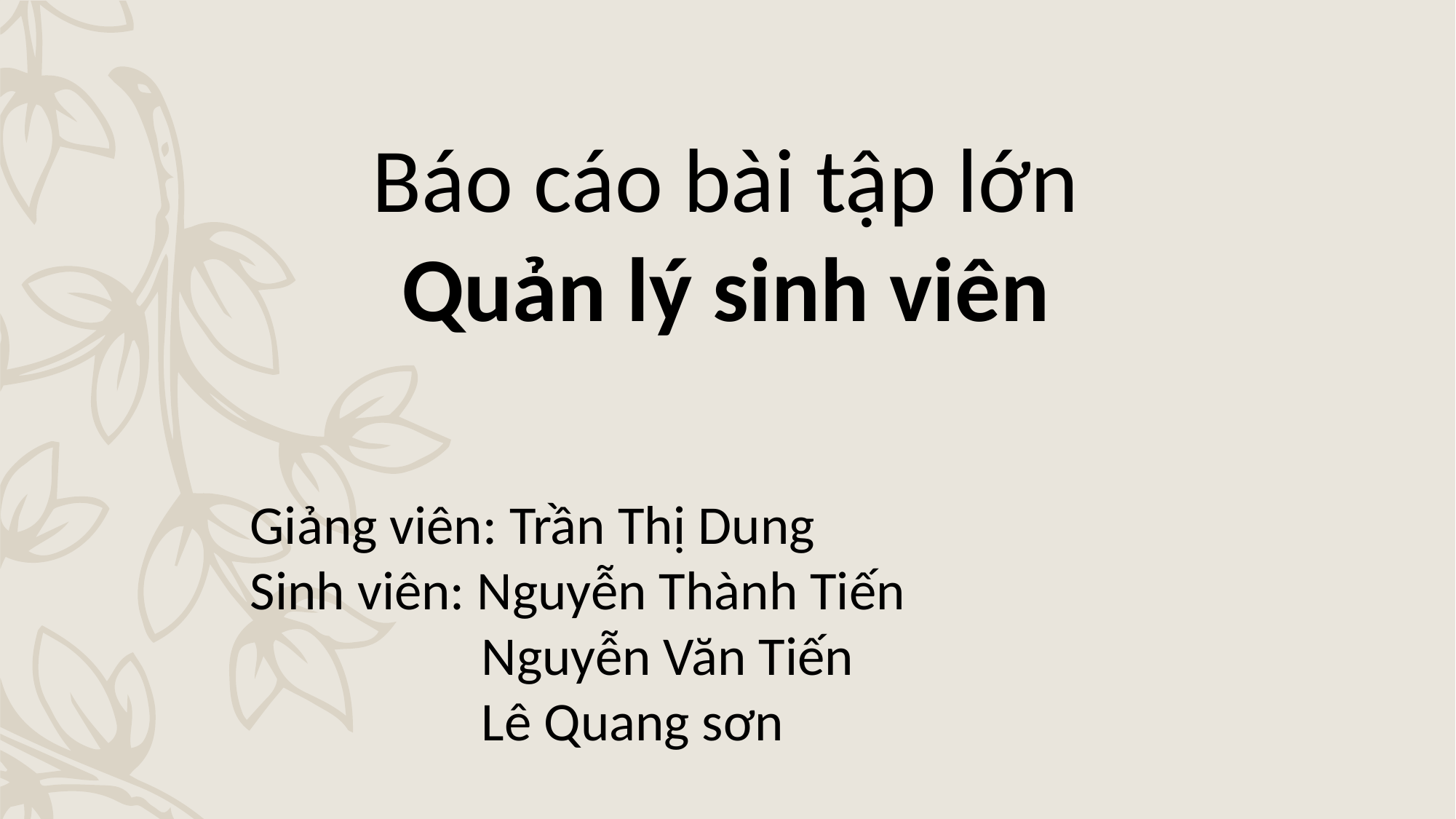

Báo cáo bài tập lớn
Quản lý sinh viên
Giảng viên: Trần Thị Dung
Sinh viên: Nguyễn Thành Tiến
Nguyễn Văn Tiến
Lê Quang sơn